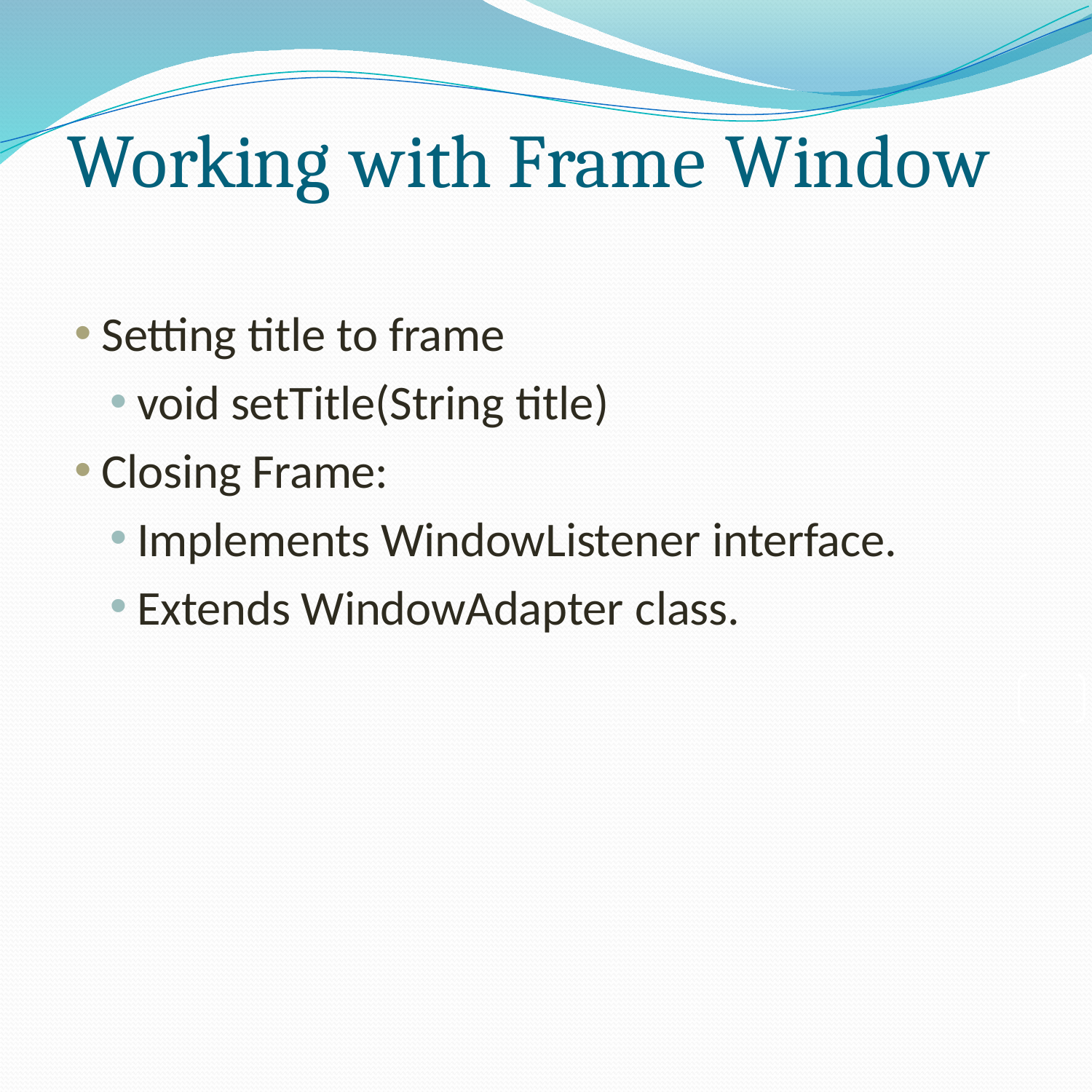

Working with Frame Window
Setting title to frame
void setTitle(String title)
Closing Frame:
Implements WindowListener interface.
Extends WindowAdapter class.